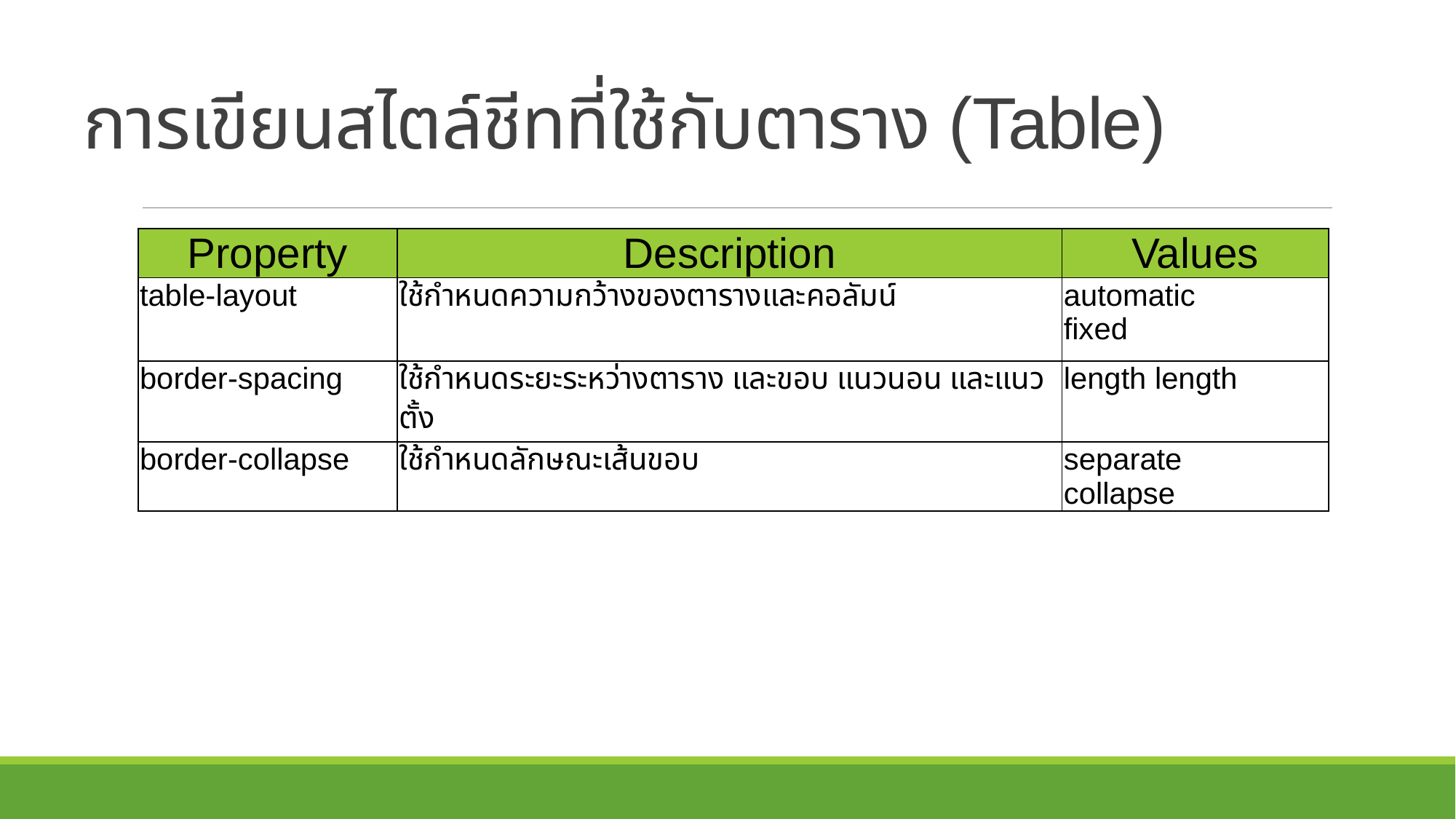

# การเขียนสไตล์ชีทที่ใช้กับตาราง (Table)
| Property | Description | Values |
| --- | --- | --- |
| table-layout | ใช้กำหนดความกว้างของตารางและคอลัมน์ | automatic fixed |
| border-spacing | ใช้กำหนดระยะระหว่างตาราง และขอบ แนวนอน และแนวตั้ง | length length |
| border-collapse | ใช้กำหนดลักษณะเส้นขอบ | separate collapse |